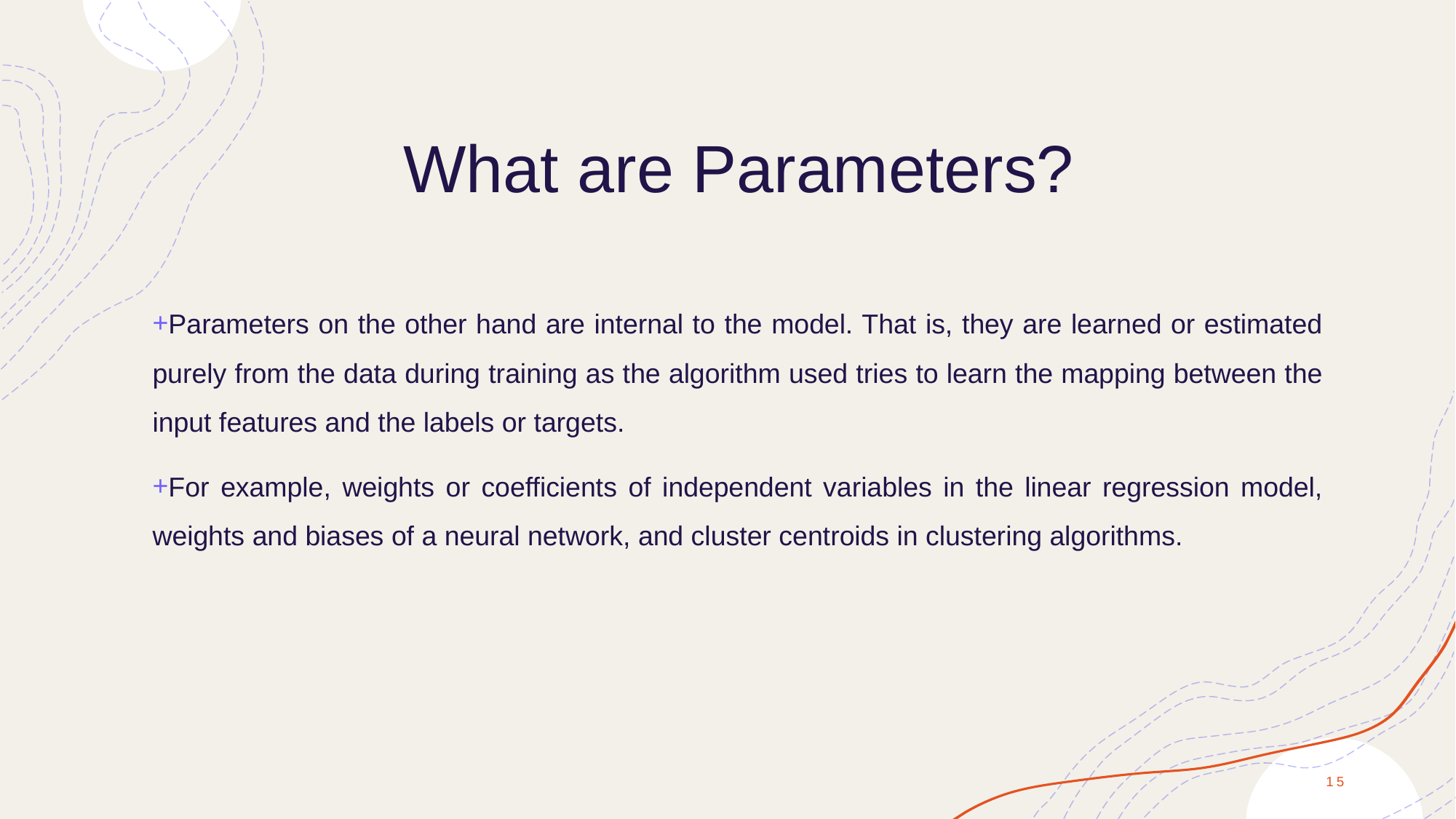

# What are Parameters?
Parameters on the other hand are internal to the model. That is, they are learned or estimated purely from the data during training as the algorithm used tries to learn the mapping between the input features and the labels or targets.
For example, weights or coefficients of independent variables in the linear regression model, weights and biases of a neural network, and cluster centroids in clustering algorithms.

15